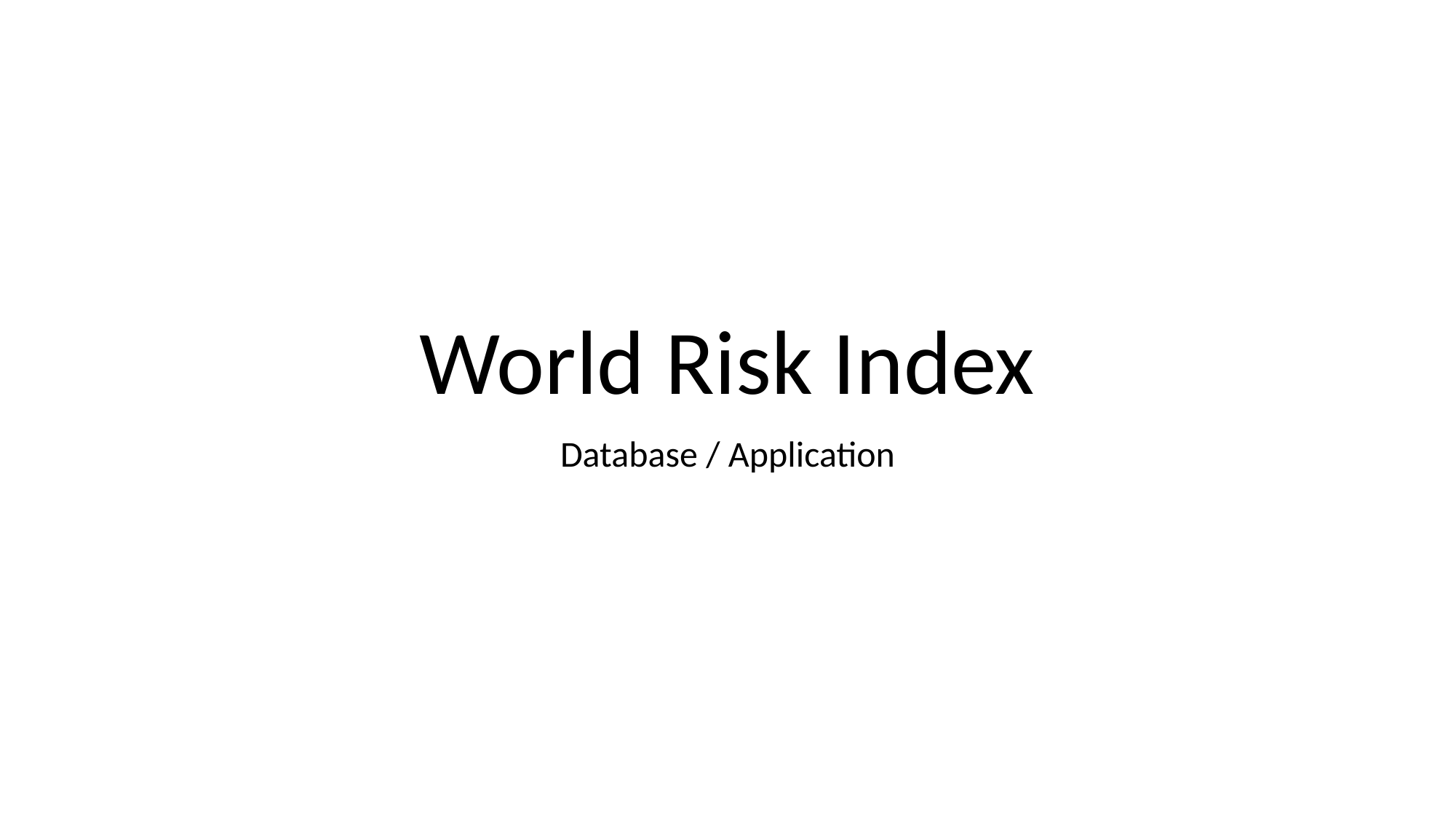

# World Risk Index
Database / Application